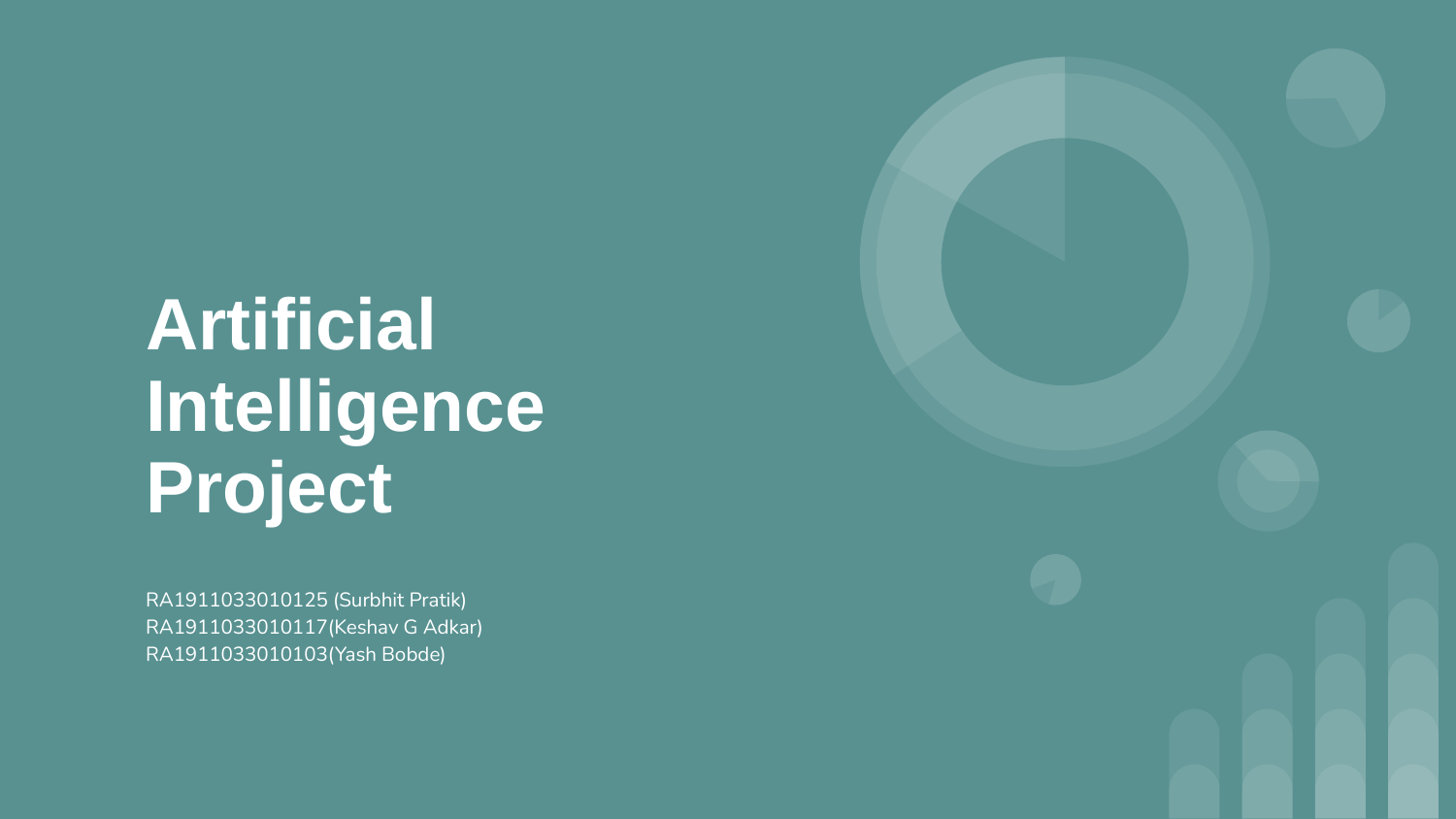

# Artificial Intelligence Project
RA1911033010125 (Surbhit Pratik)
RA1911033010117(Keshav G Adkar)
RA1911033010103(Yash Bobde)